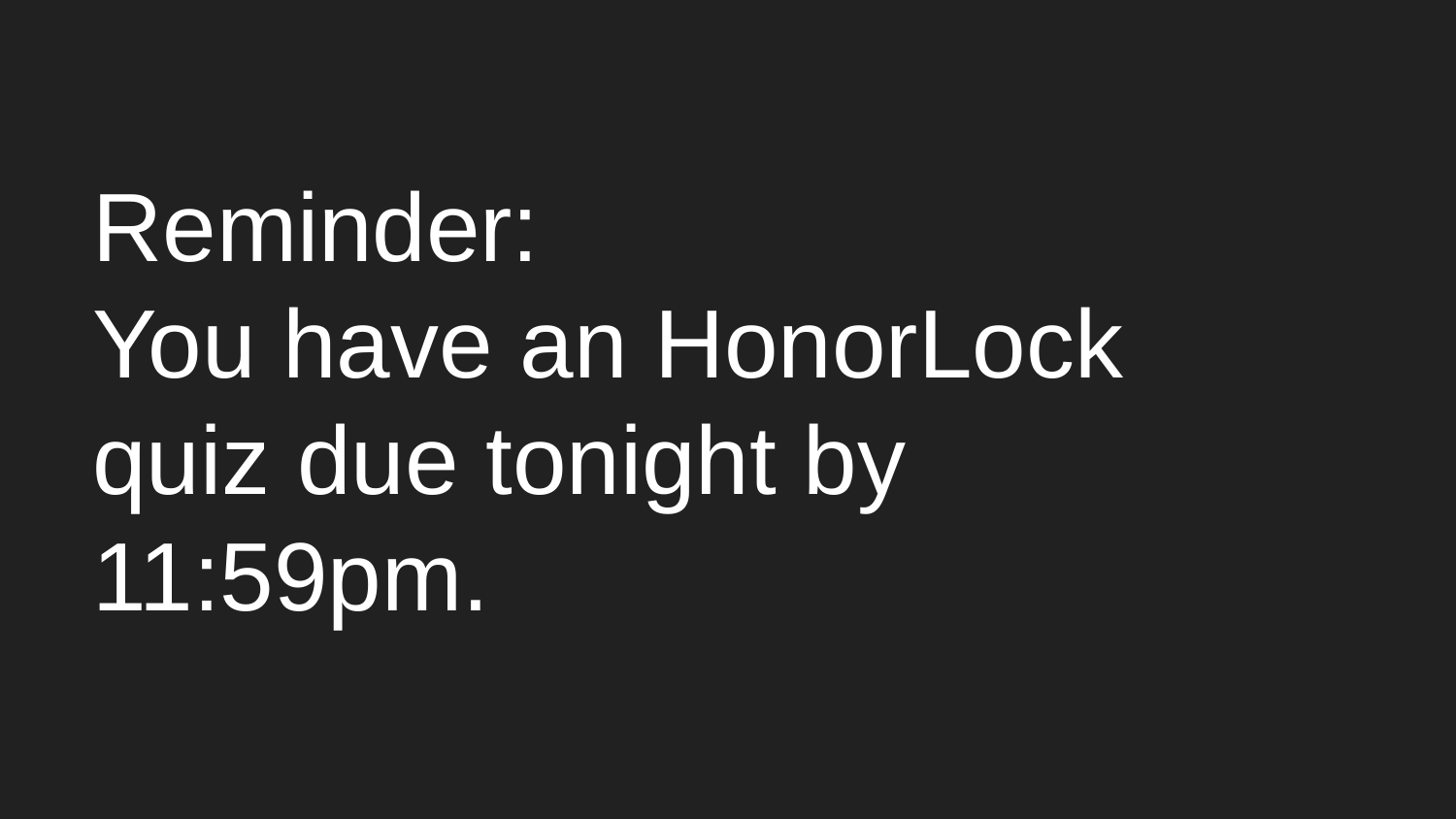

# Reminder:
You have an HonorLock quiz due tonight by 11:59pm.